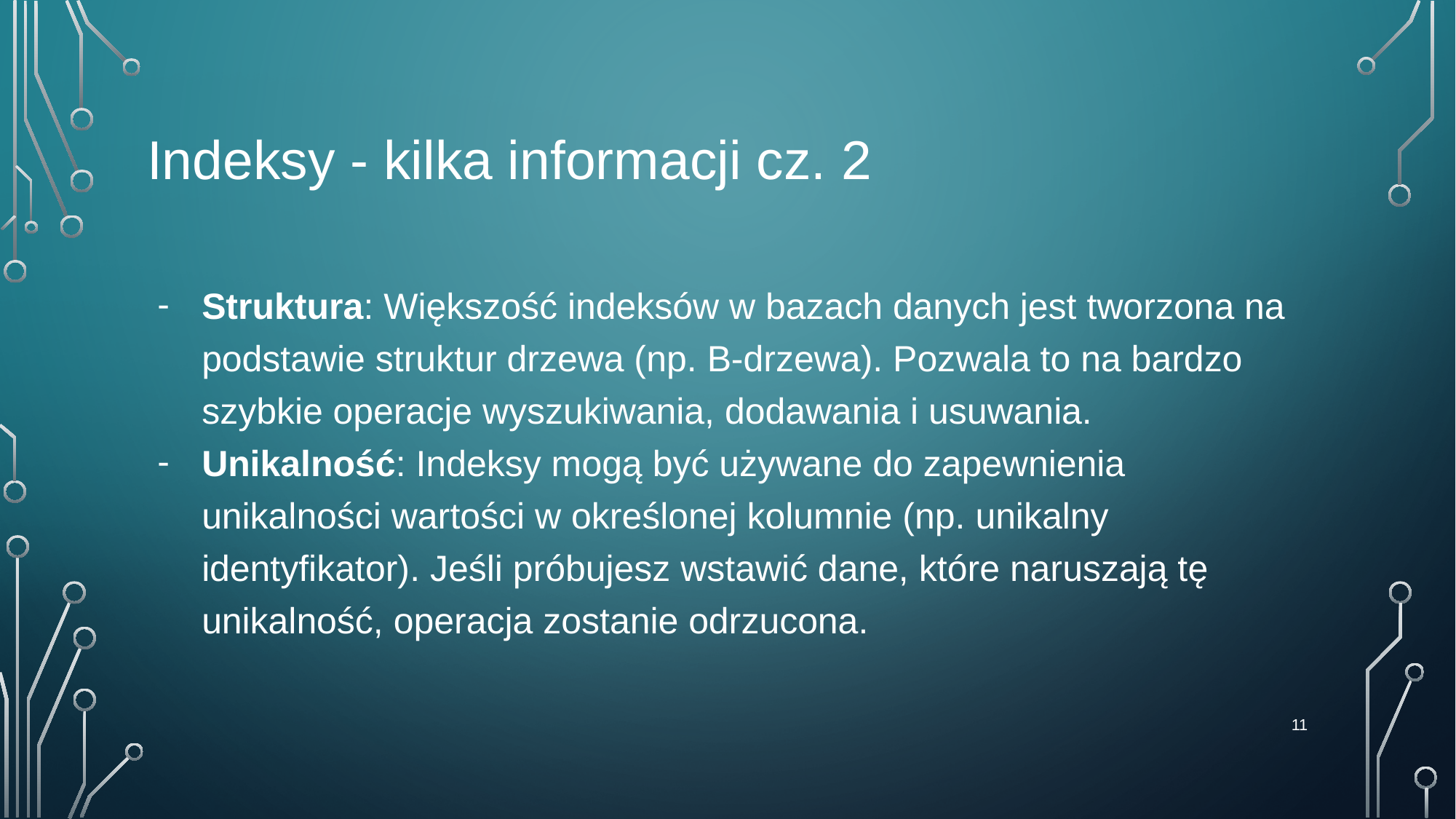

# Indeksy - kilka informacji cz. 2
Struktura: Większość indeksów w bazach danych jest tworzona na podstawie struktur drzewa (np. B-drzewa). Pozwala to na bardzo szybkie operacje wyszukiwania, dodawania i usuwania.
Unikalność: Indeksy mogą być używane do zapewnienia unikalności wartości w określonej kolumnie (np. unikalny identyfikator). Jeśli próbujesz wstawić dane, które naruszają tę unikalność, operacja zostanie odrzucona.
11